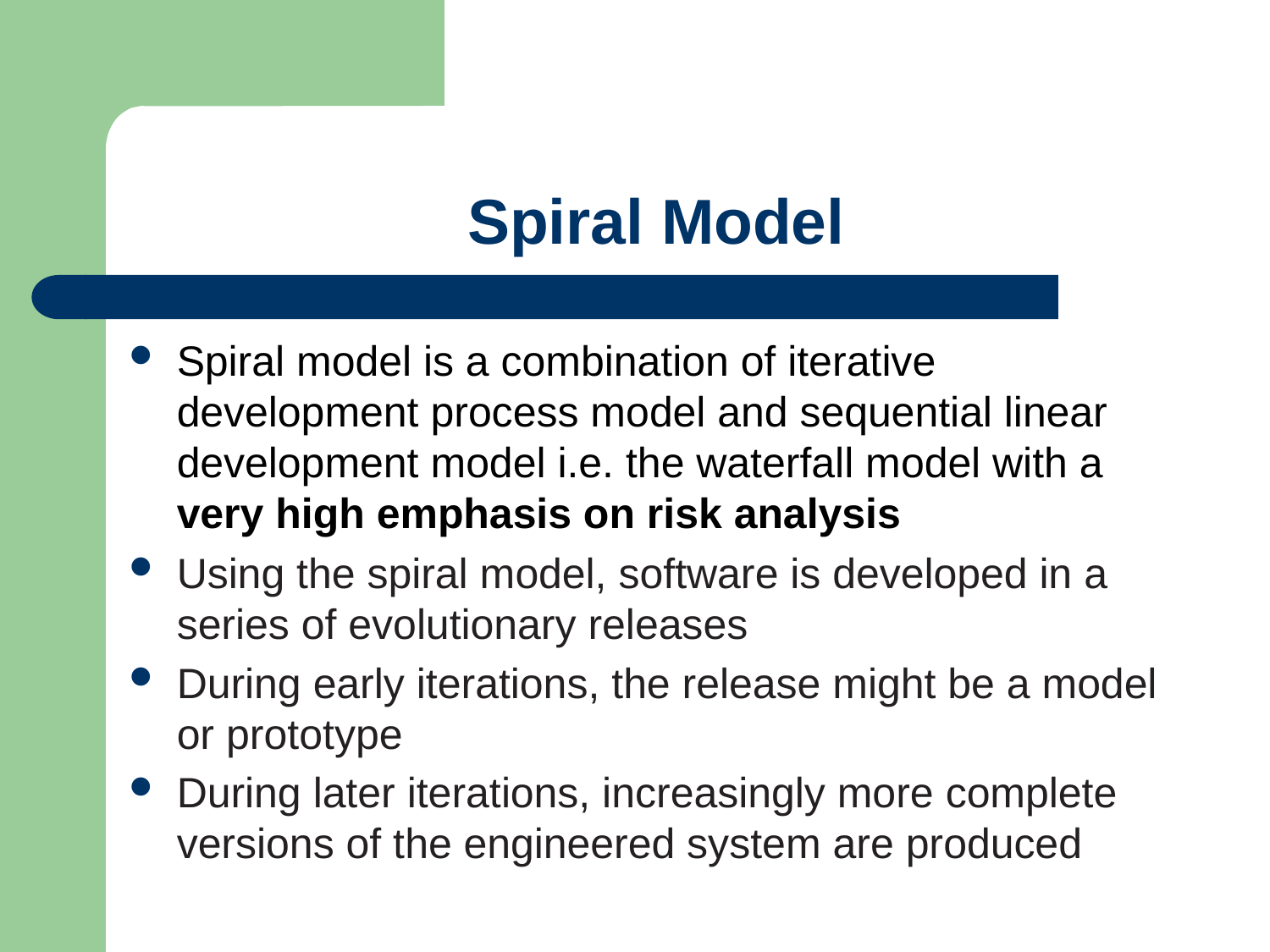

# Spiral Model
Spiral model is a combination of iterative development process model and sequential linear development model i.e. the waterfall model with a very high emphasis on risk analysis
Using the spiral model, software is developed in a series of evolutionary releases
During early iterations, the release might be a model or prototype
During later iterations, increasingly more complete versions of the engineered system are produced